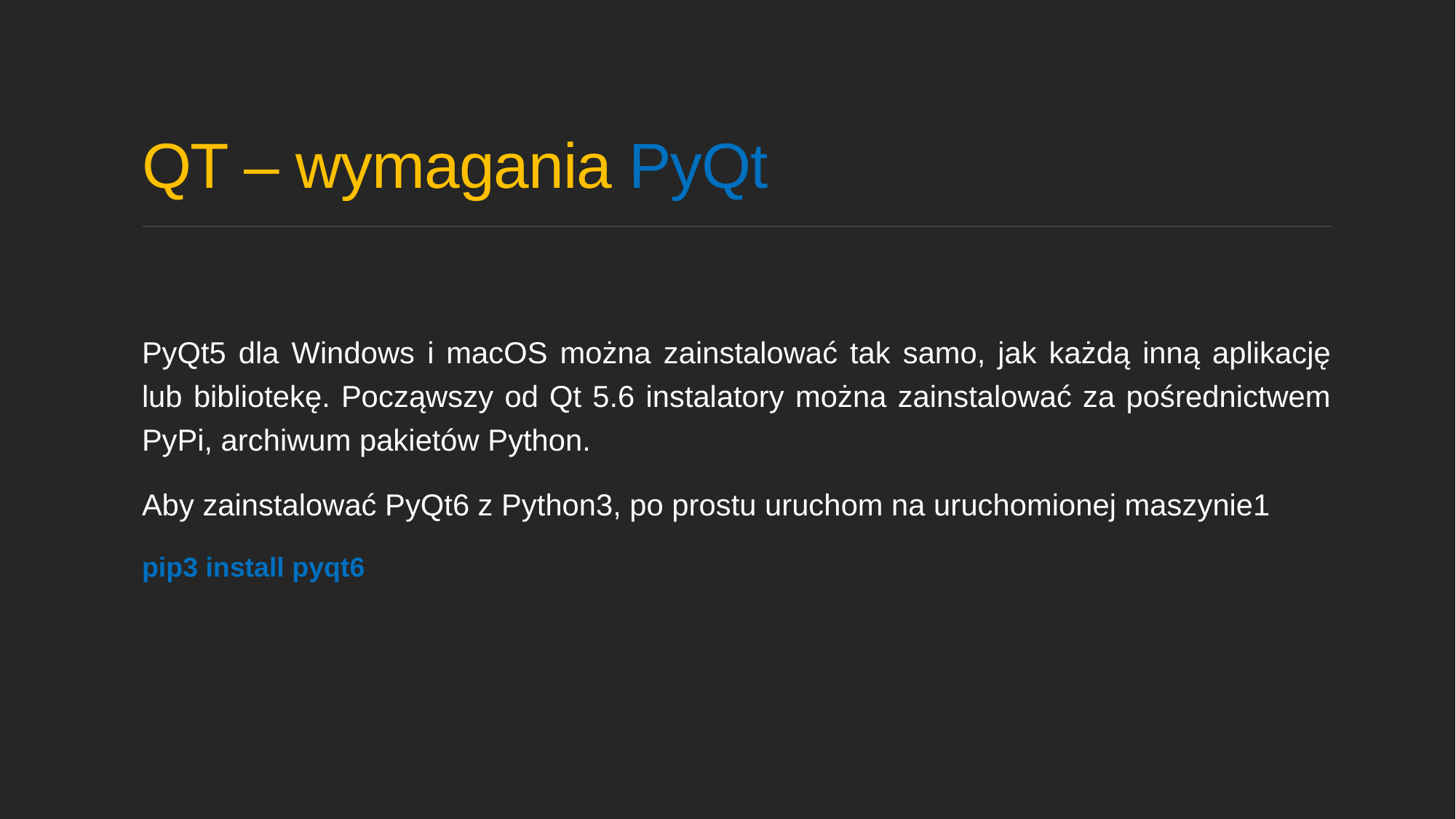

# QT – wymagania PyQt
PyQt5 dla Windows i macOS można zainstalować tak samo, jak każdą inną aplikację lub bibliotekę. Począwszy od Qt 5.6 instalatory można zainstalować za pośrednictwem PyPi, archiwum pakietów Python.
Aby zainstalować PyQt6 z Python3, po prostu uruchom na uruchomionej maszynie1
pip3 install pyqt6